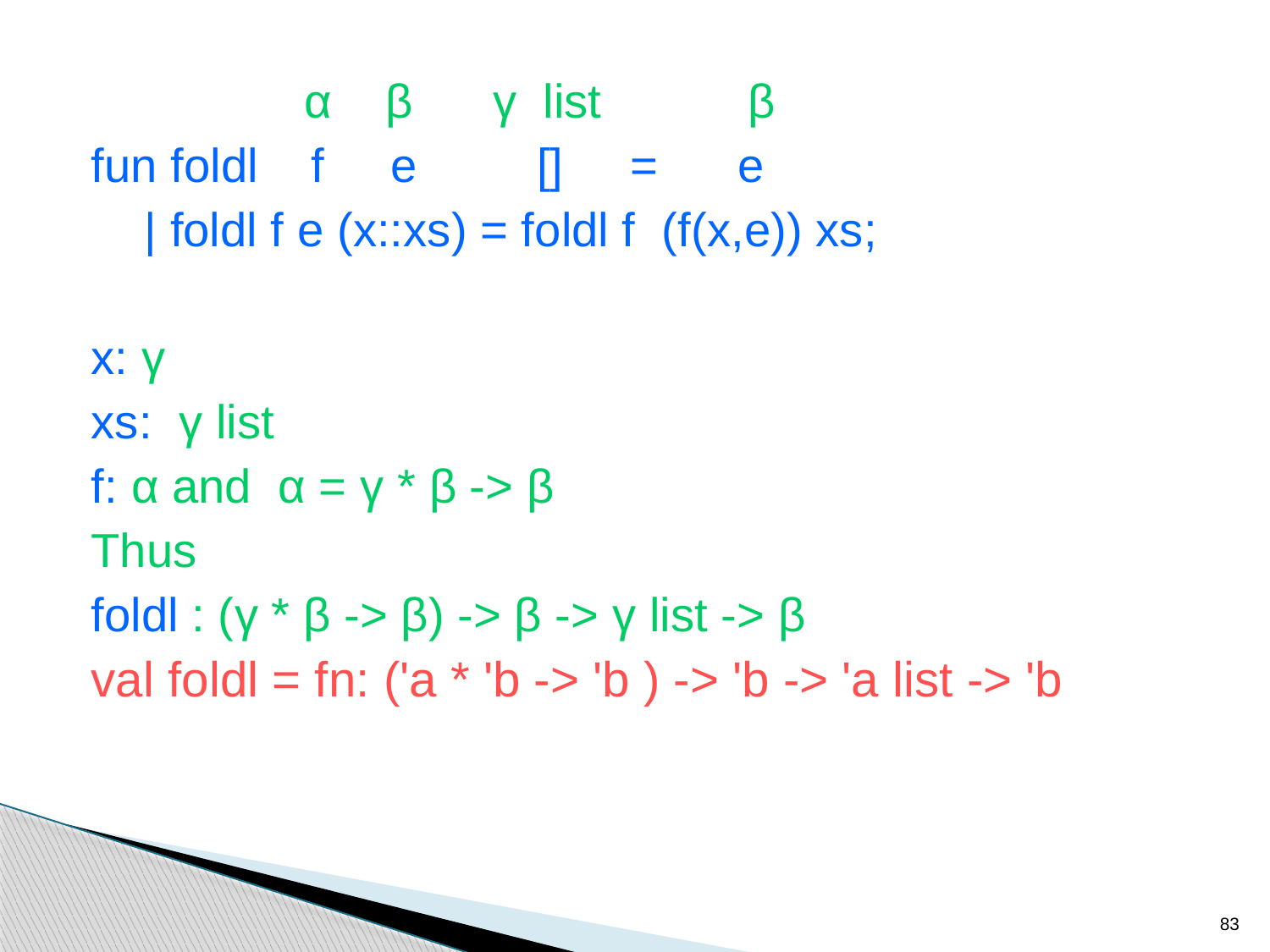

α    β      γ  list           β
fun foldl    f     e         []     =      e
    | foldl f e (x::xs) = foldl f  (f(x,e)) xs;

x: γ
xs:  γ list
f: α and  α = γ * β -> β
Thus
foldl : (γ * β -> β) -> β -> γ list -> β
val foldl = fn: ('a * 'b -> 'b ) -> 'b -> 'a list -> 'b
83